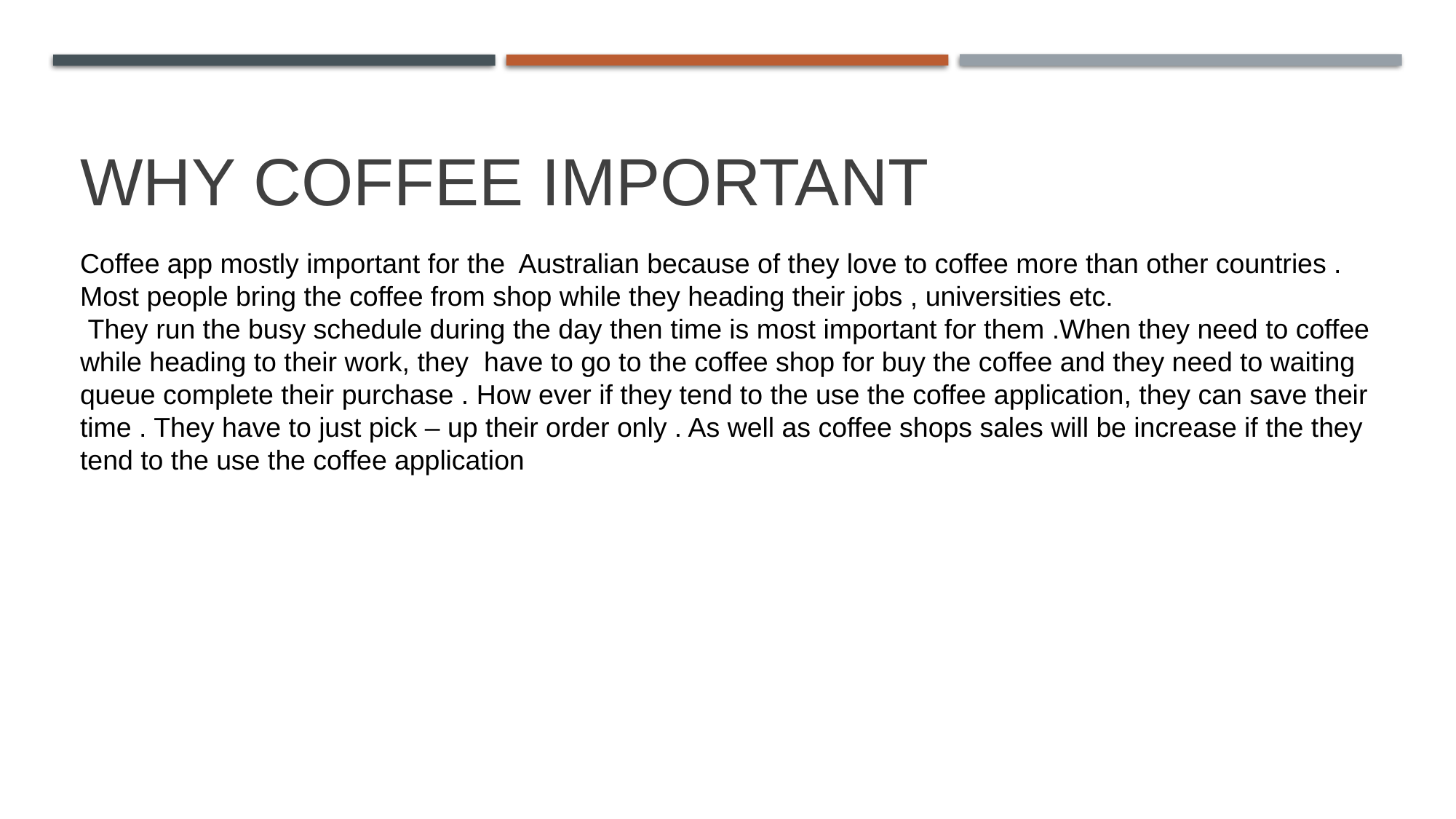

# Why Coffee Important
Coffee app mostly important for the  Australian because of they love to coffee more than other countries . Most people bring the coffee from shop while they heading their jobs , universities etc.
 They run the busy schedule during the day then time is most important for them .When they need to coffee while heading to their work, they  have to go to the coffee shop for buy the coffee and they need to waiting queue complete their purchase . How ever if they tend to the use the coffee application, they can save their time . They have to just pick – up their order only . As well as coffee shops sales will be increase if the they tend to the use the coffee application